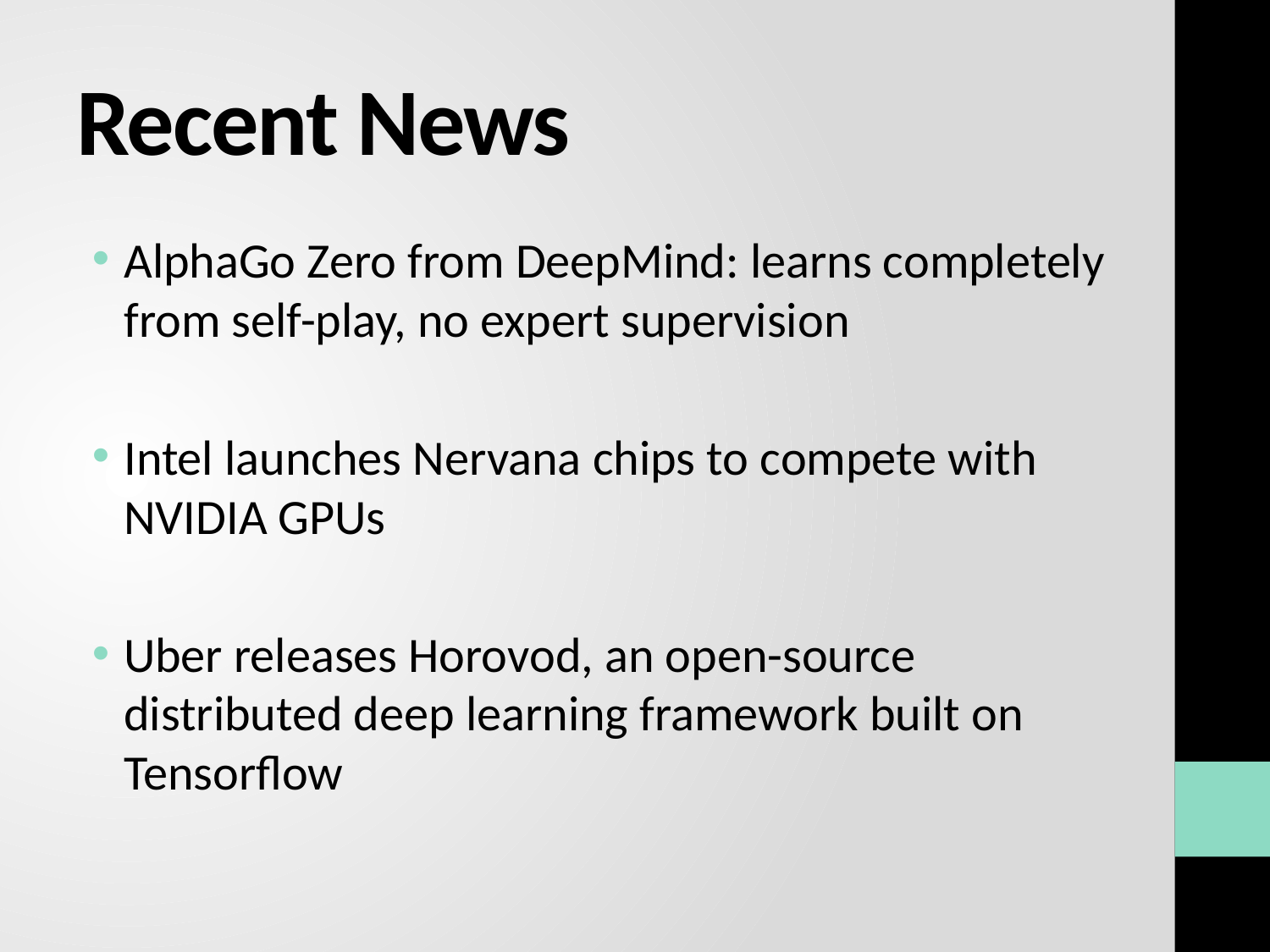

# Recent News
AlphaGo Zero from DeepMind: learns completely from self-play, no expert supervision

Intel launches Nervana chips to compete with NVIDIA GPUs

Uber releases Horovod, an open-source distributed deep learning framework built on Tensorflow